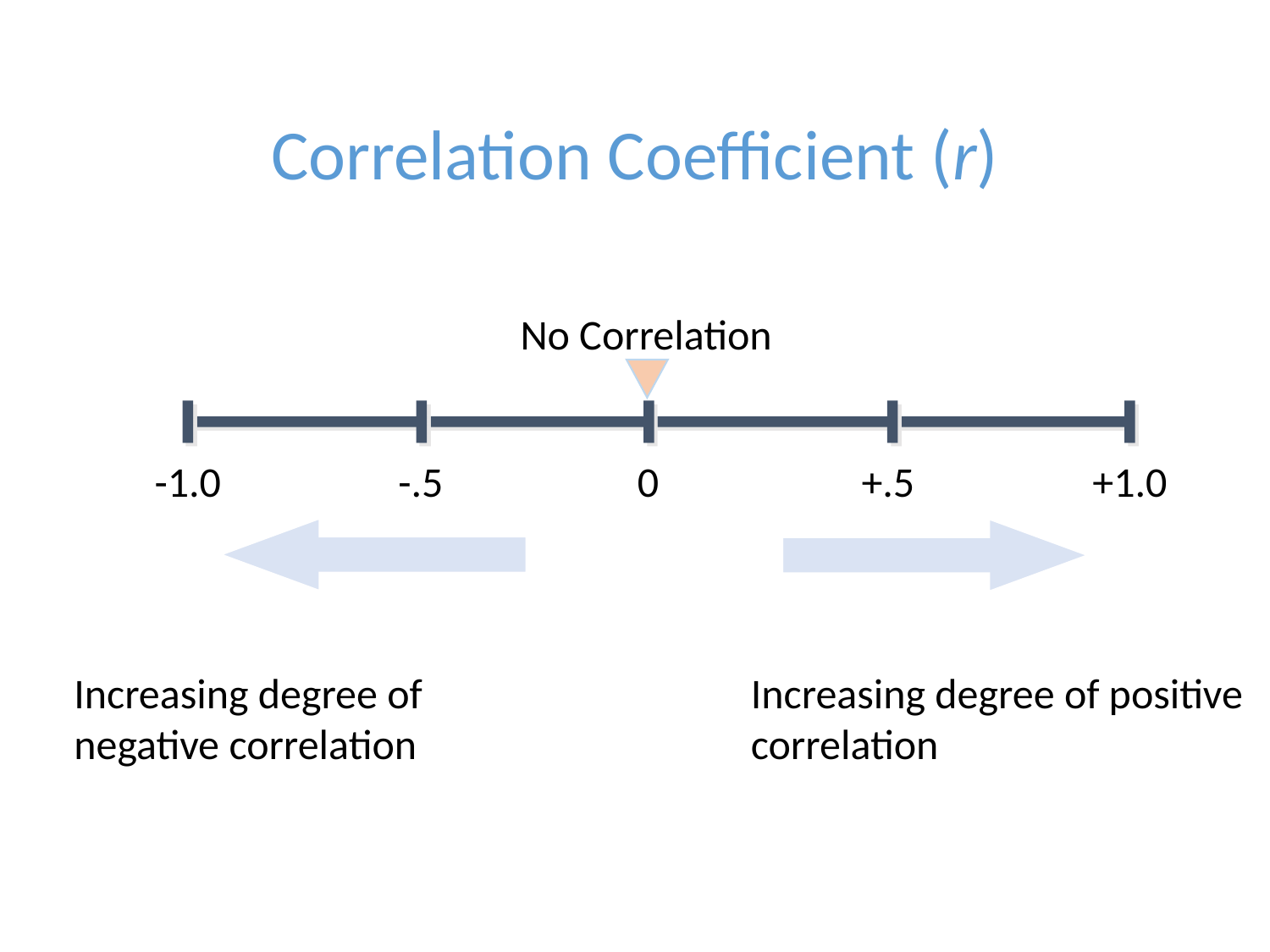

# Correlation Coefficient (r)
No Correlation

-1.0
-.5
0
+.5
+1.0

Increasing degree of negative correlation
Increasing degree of positive correlation